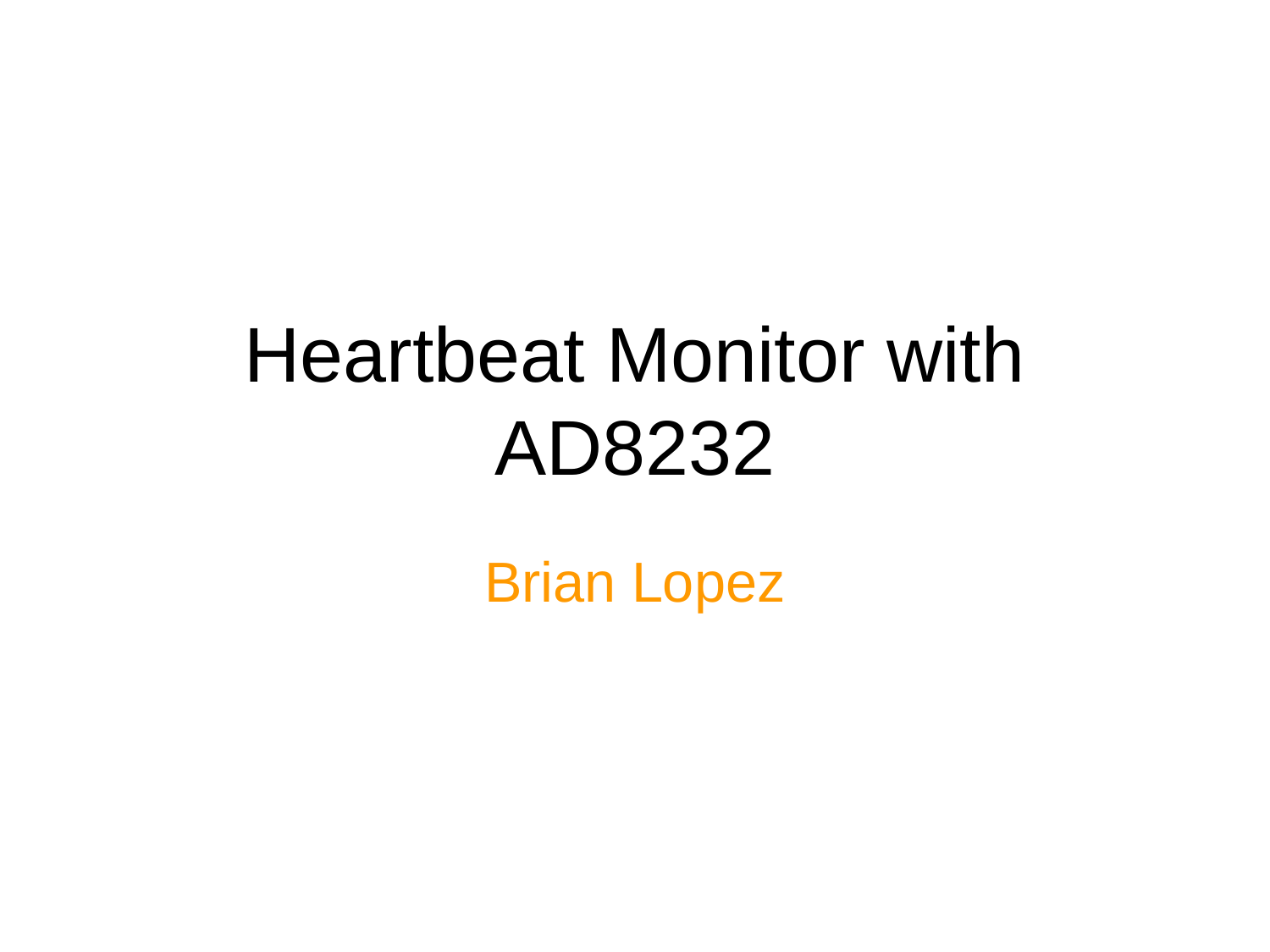

# Heartbeat Monitor with AD8232
Brian Lopez